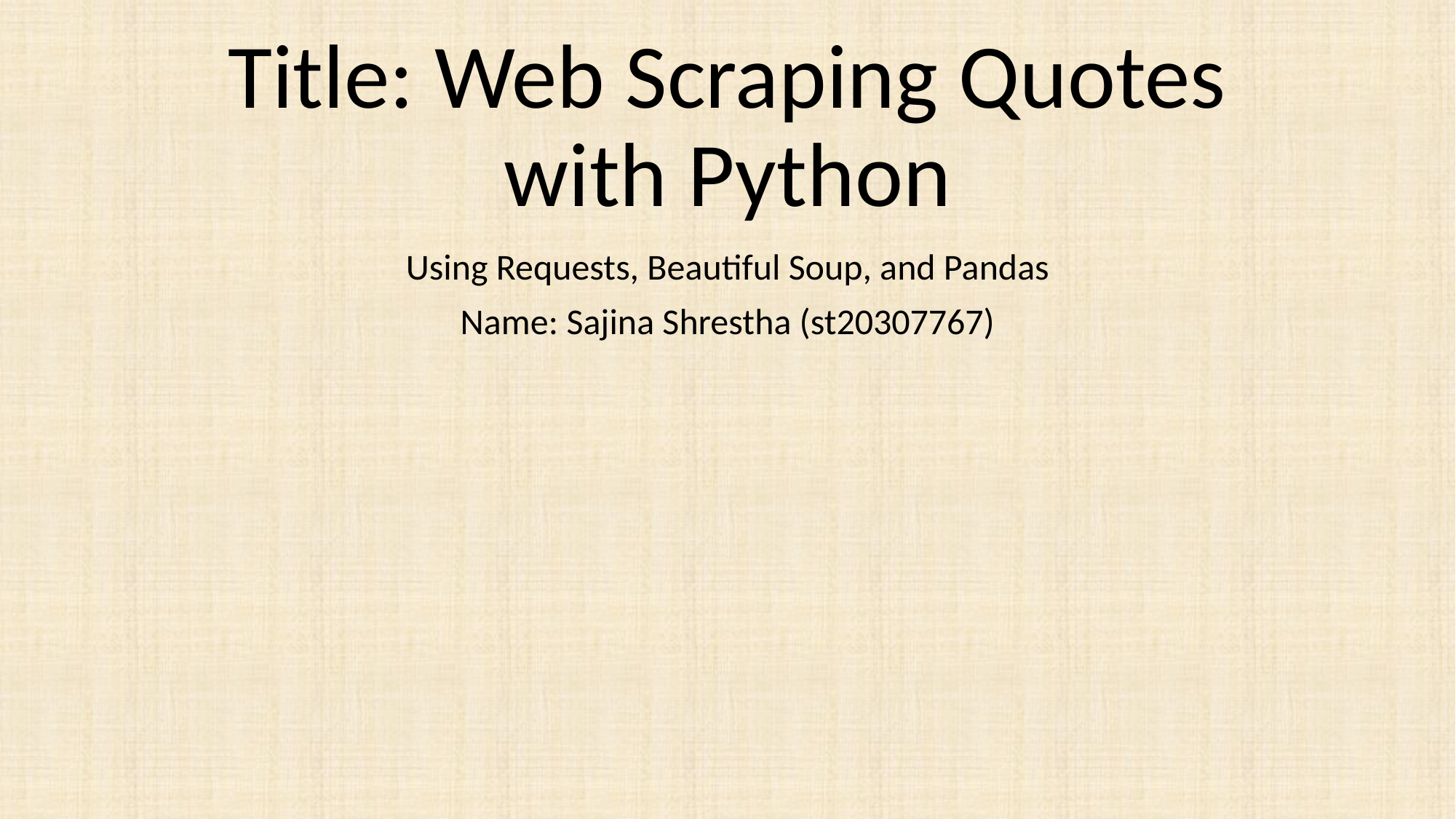

# Title: Web Scraping Quotes with Python
Using Requests, Beautiful Soup, and Pandas
Name: Sajina Shrestha (st20307767)